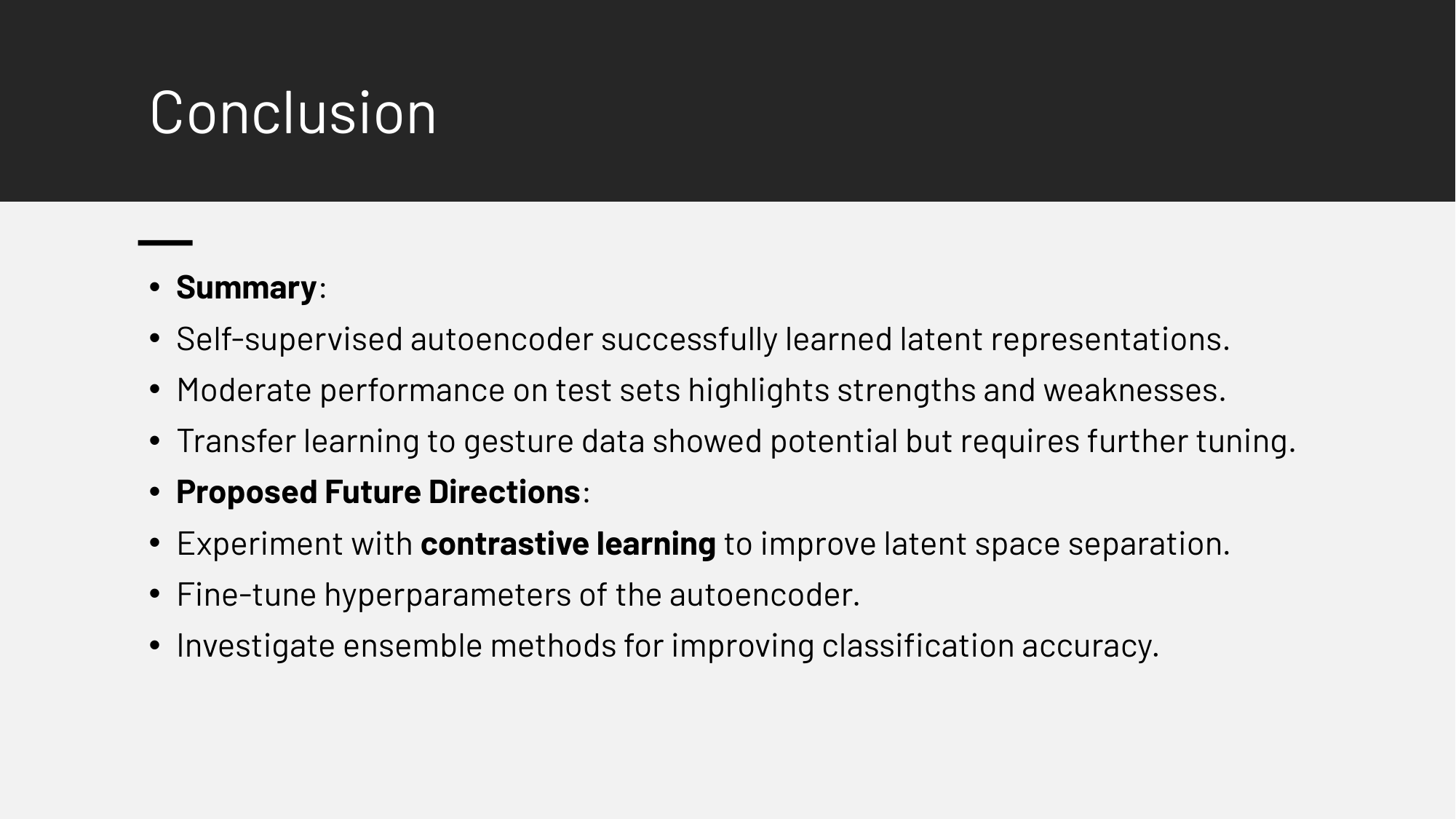

# Conclusion

Summary:
Self-supervised autoencoder successfully learned latent representations.
Moderate performance on test sets highlights strengths and weaknesses.
Transfer learning to gesture data showed potential but requires further tuning.
Proposed Future Directions:
Experiment with contrastive learning to improve latent space separation.
Fine-tune hyperparameters of the autoencoder.
Investigate ensemble methods for improving classification accuracy.